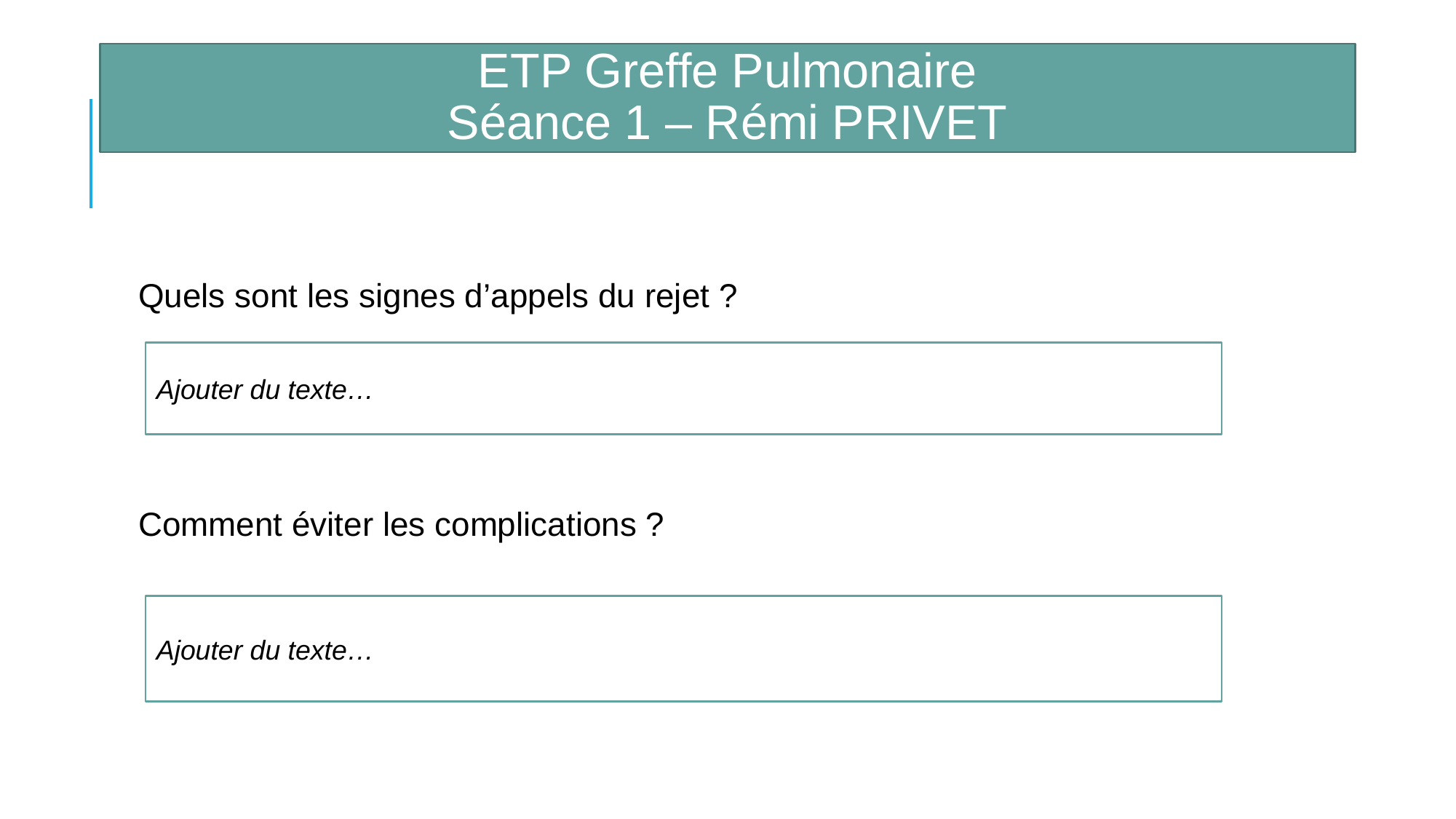

ETP Greffe Pulmonaire
Séance 1 – Rémi PRIVET
Quels sont les signes d’appels du rejet ?

Comment éviter les complications ?
Ajouter du texte…
Ajouter du texte…